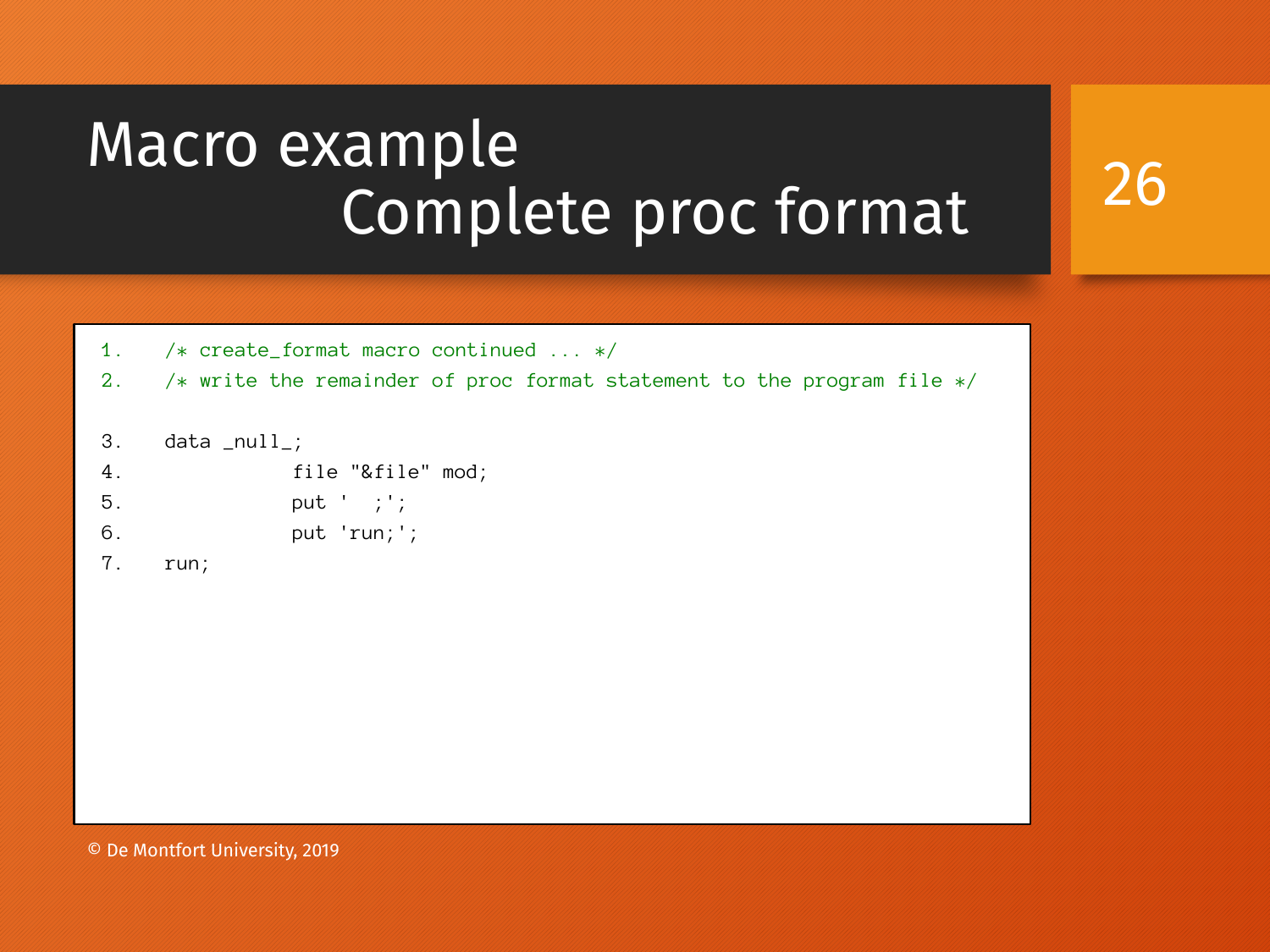

# Macro example Complete proc format
26
/* create_format macro continued ... */
/* write the remainder of proc format statement to the program file */

data _null_;
	file "&file" mod;
	put '  ;';
	put 'run;';
run;
© De Montfort University, 2019